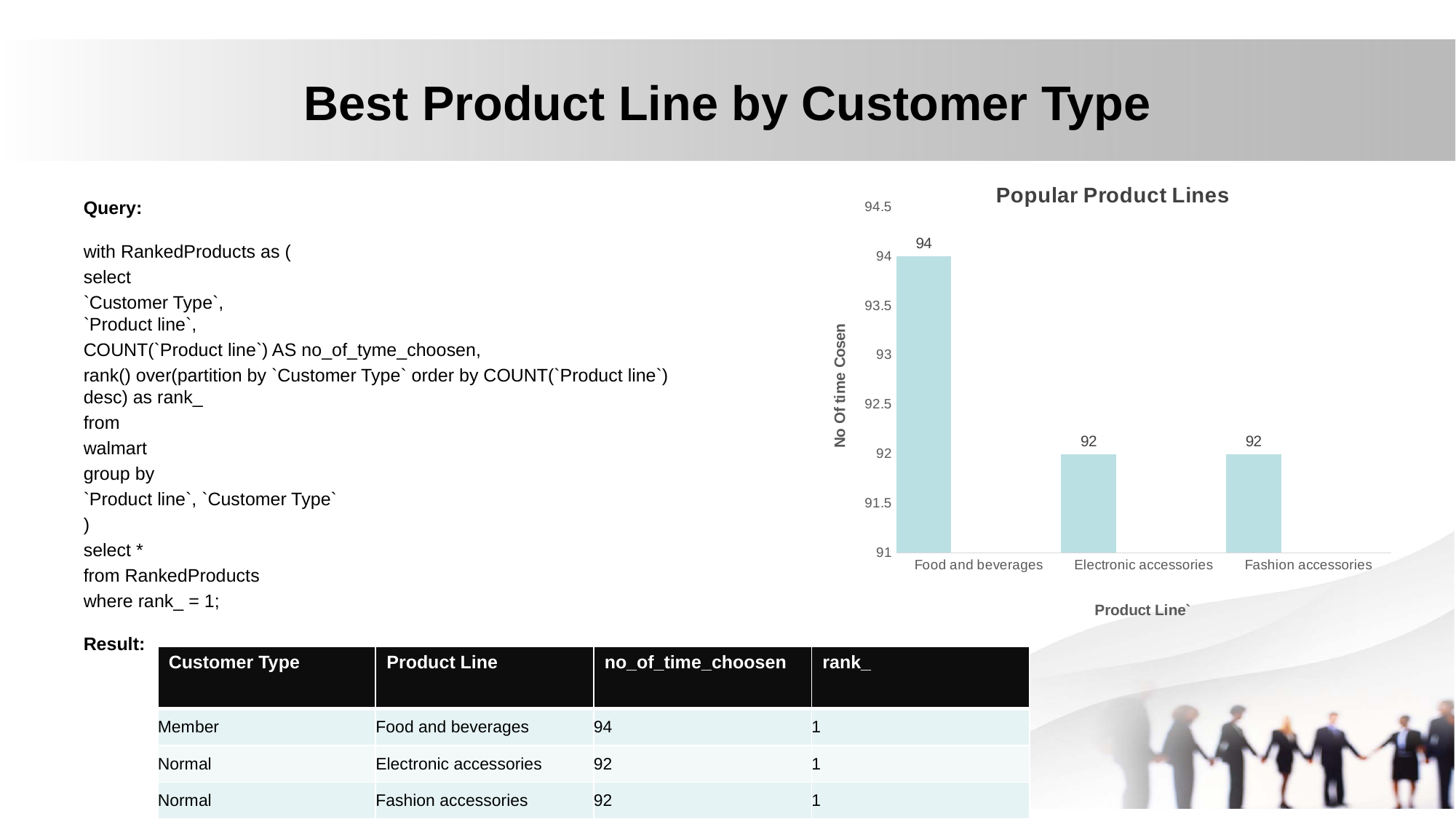

# Best Product Line by Customer Type

### Chart: Popular Product Lines

| Category | no_of_time_choosen |  |  |
|---|---|---|---|
| Food and beverages | 94.0 | None | None |
| Electronic accessories | 92.0 | None | None |
| Fashion accessories | 92.0 | None | None |
Query:
with RankedProducts as (
select
`Customer Type`,
`Product line`,
COUNT(`Product line`) AS no_of_tyme_choosen,
rank() over(partition by `Customer Type` order by COUNT(`Product line`) desc) as rank_
from
walmart
group by
`Product line`, `Customer Type`
)
select *
from RankedProducts
where rank_ = 1;
Result:
| Customer Type | Product Line | no\_of\_time\_choosen | rank\_ |
| --- | --- | --- | --- |
| Member | Food and beverages | 94 | 1 |
| Normal | Electronic accessories | 92 | 1 |
| Normal | Fashion accessories | 92 | 1 |